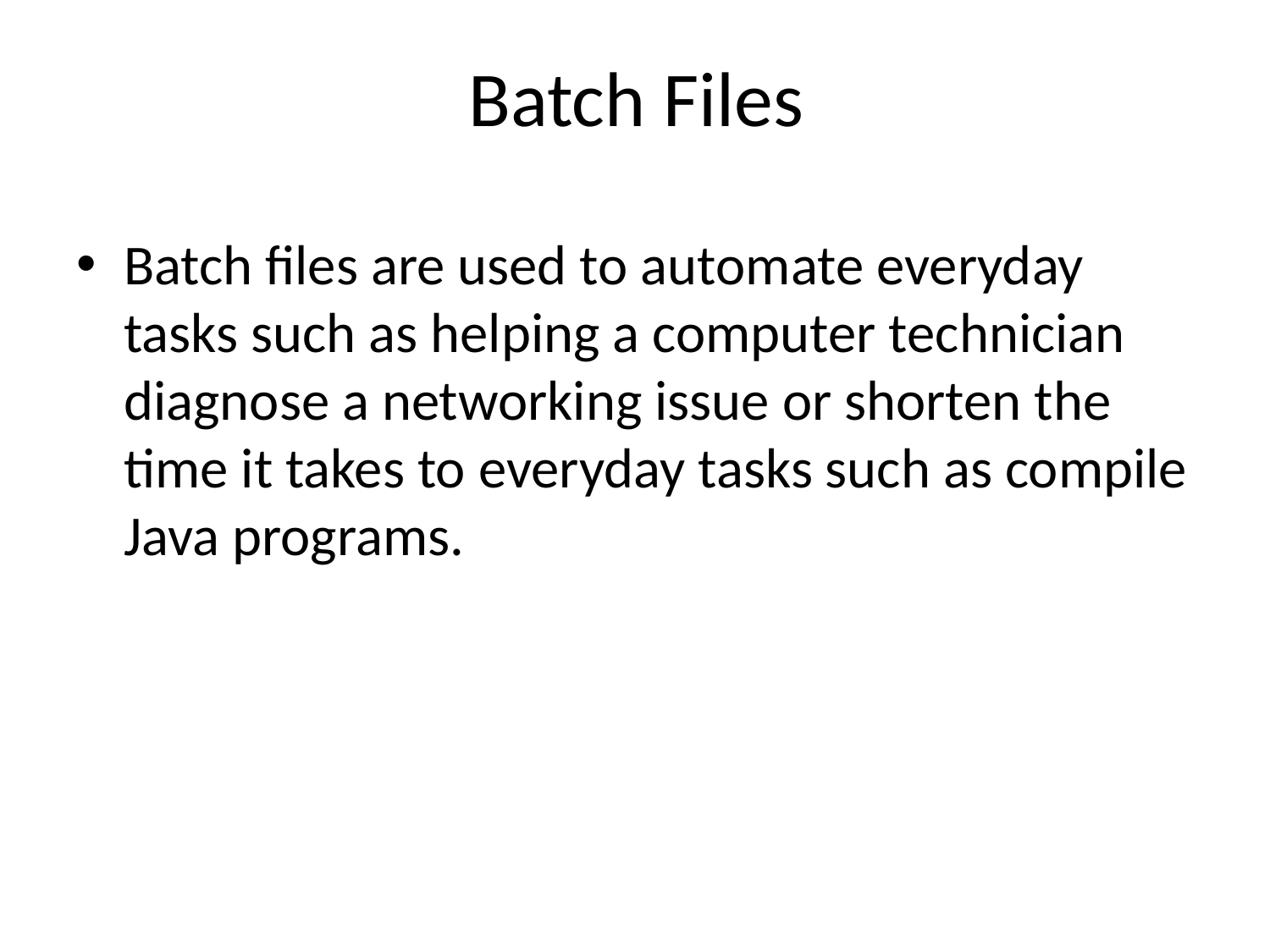

# Batch Files
Batch files are used to automate everyday tasks such as helping a computer technician diagnose a networking issue or shorten the time it takes to everyday tasks such as compile Java programs.